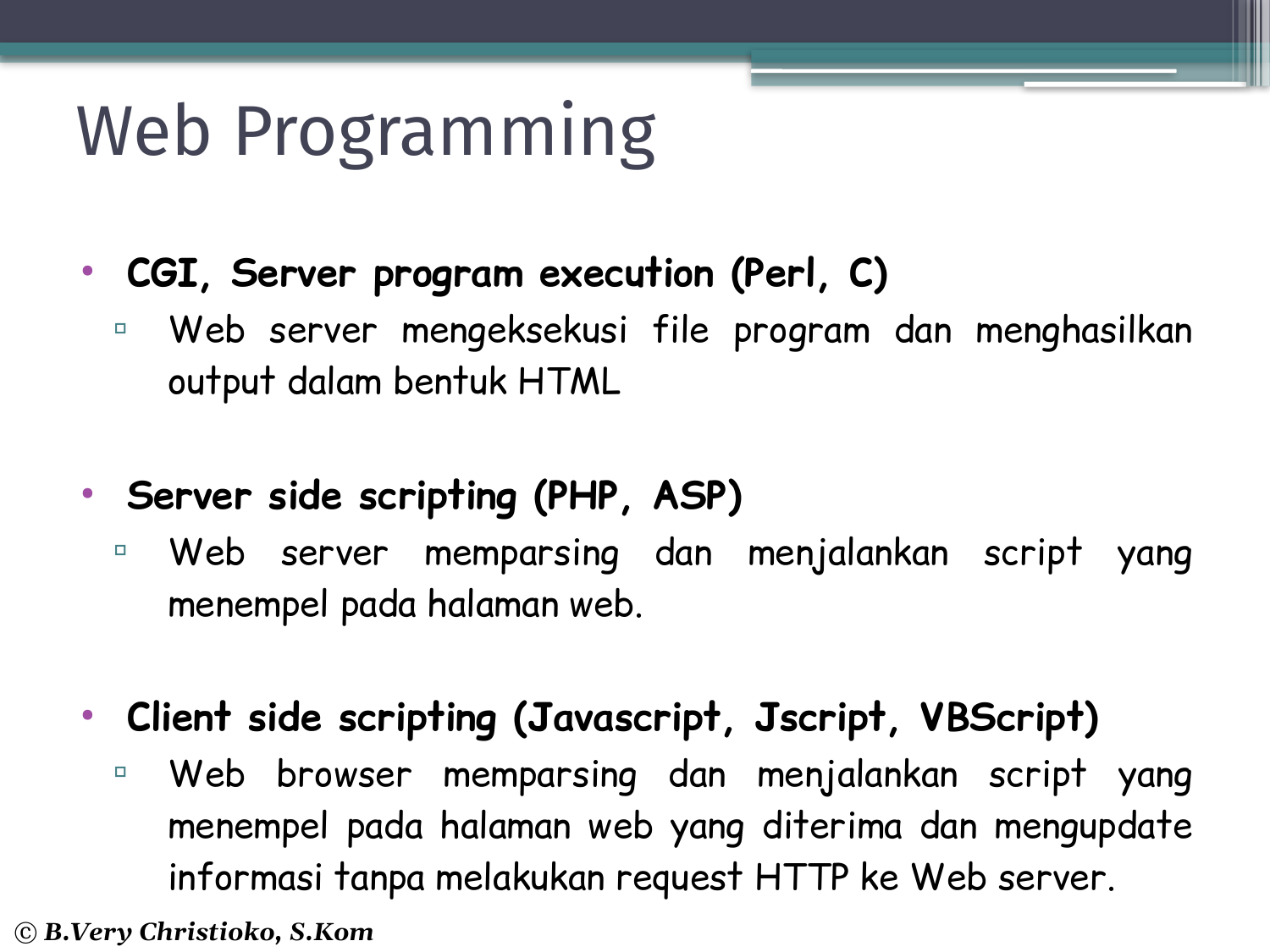

# Web Programming
CGI, Server program execution (Perl, C)
Web server mengeksekusi file program dan menghasilkan output dalam bentuk HTML

Server side scripting (PHP, ASP)
Web server memparsing dan menjalankan script yang menempel pada halaman web.

Client side scripting (Javascript, Jscript, VBScript)
Web browser memparsing dan menjalankan script yang menempel pada halaman web yang diterima dan mengupdate informasi tanpa melakukan request HTTP ke Web server.
© B.Very Christioko, S.Kom